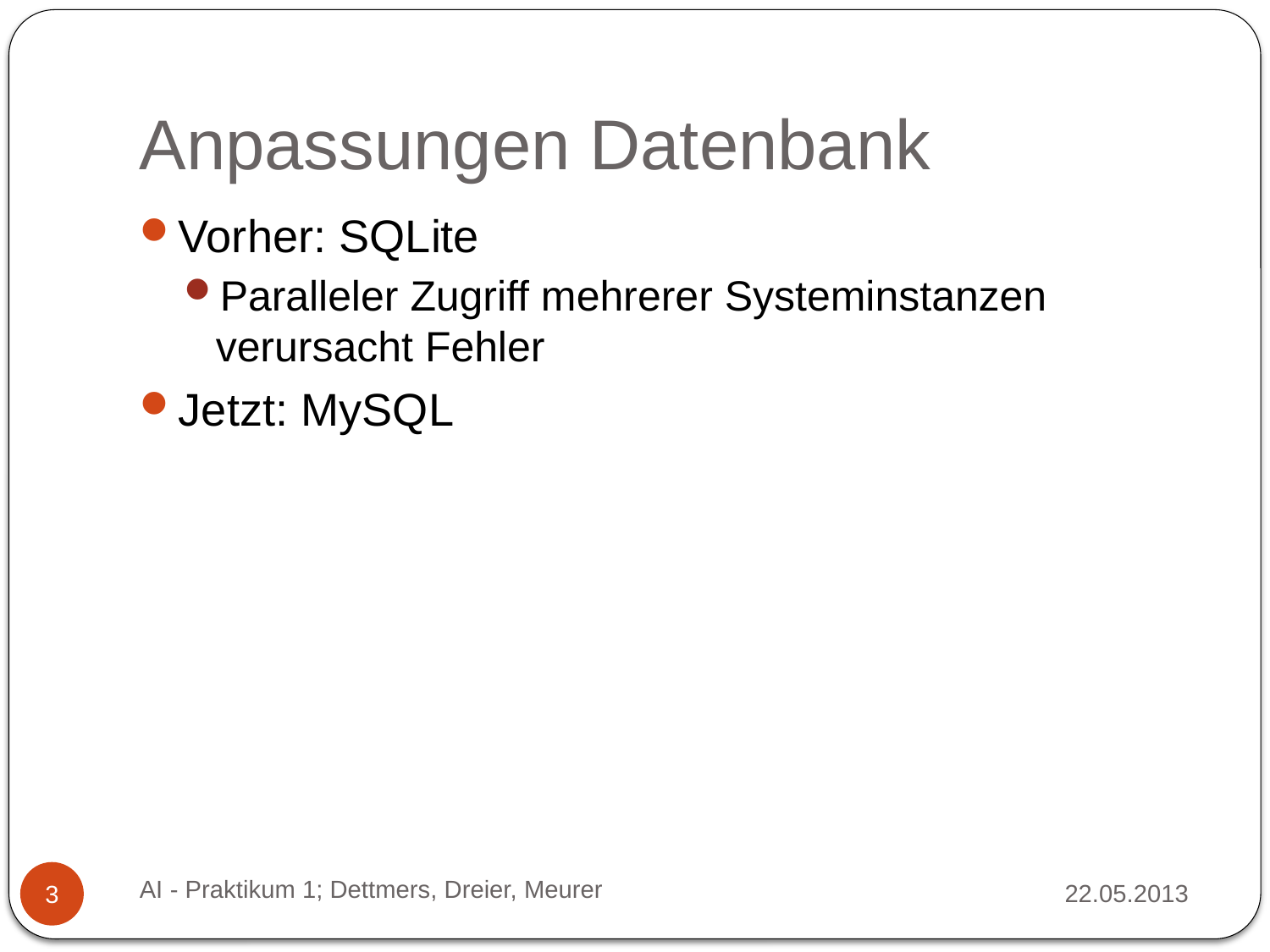

# Anpassungen Datenbank
Vorher: SQLite
Paralleler Zugriff mehrerer Systeminstanzen verursacht Fehler
Jetzt: MySQL
AI - Praktikum 1; Dettmers, Dreier, Meurer
22.05.2013
3